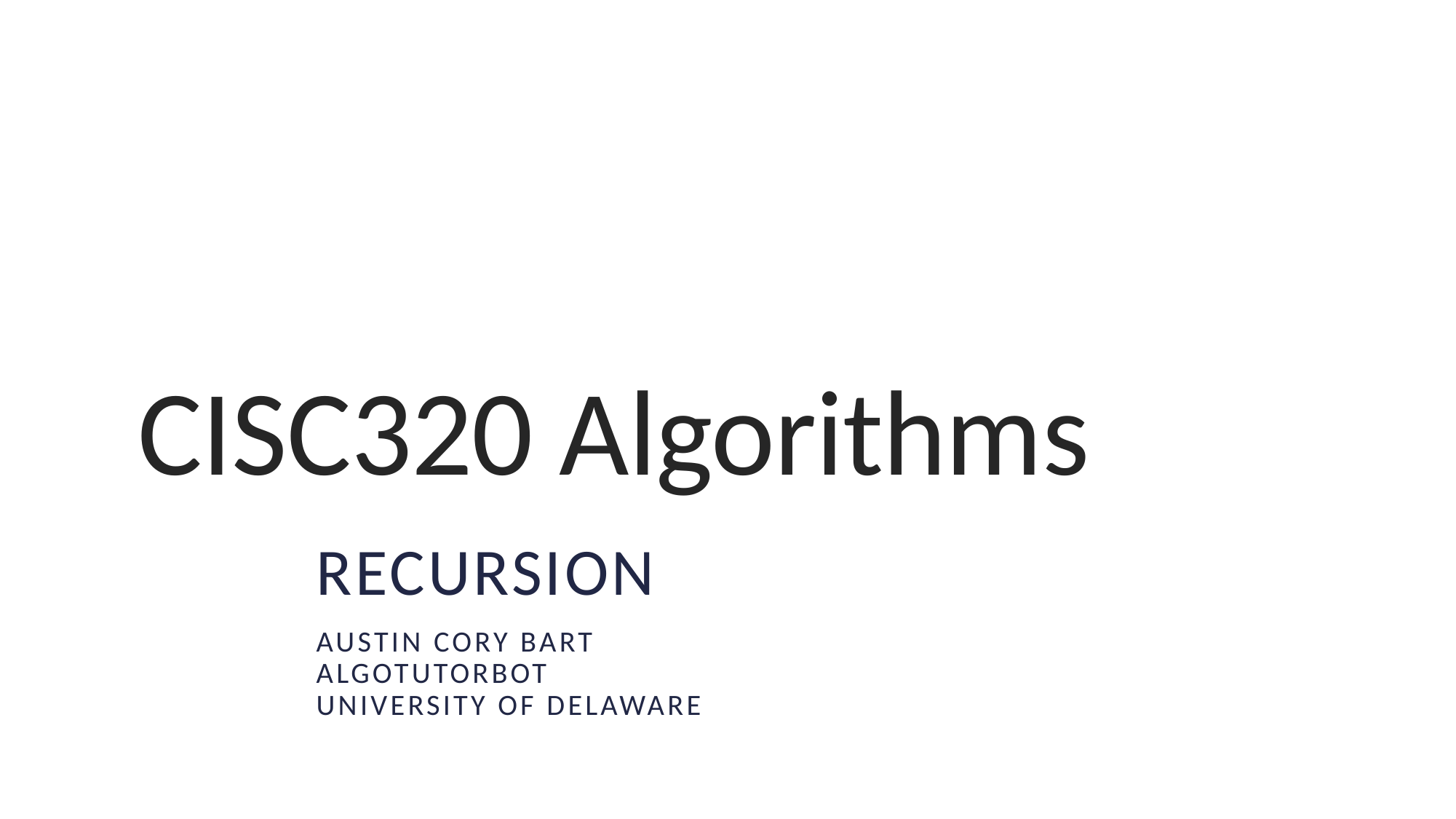

CISC320 Algorithms
Recursion
Austin Cory Bart
AlgoTutorBot
University of Delaware